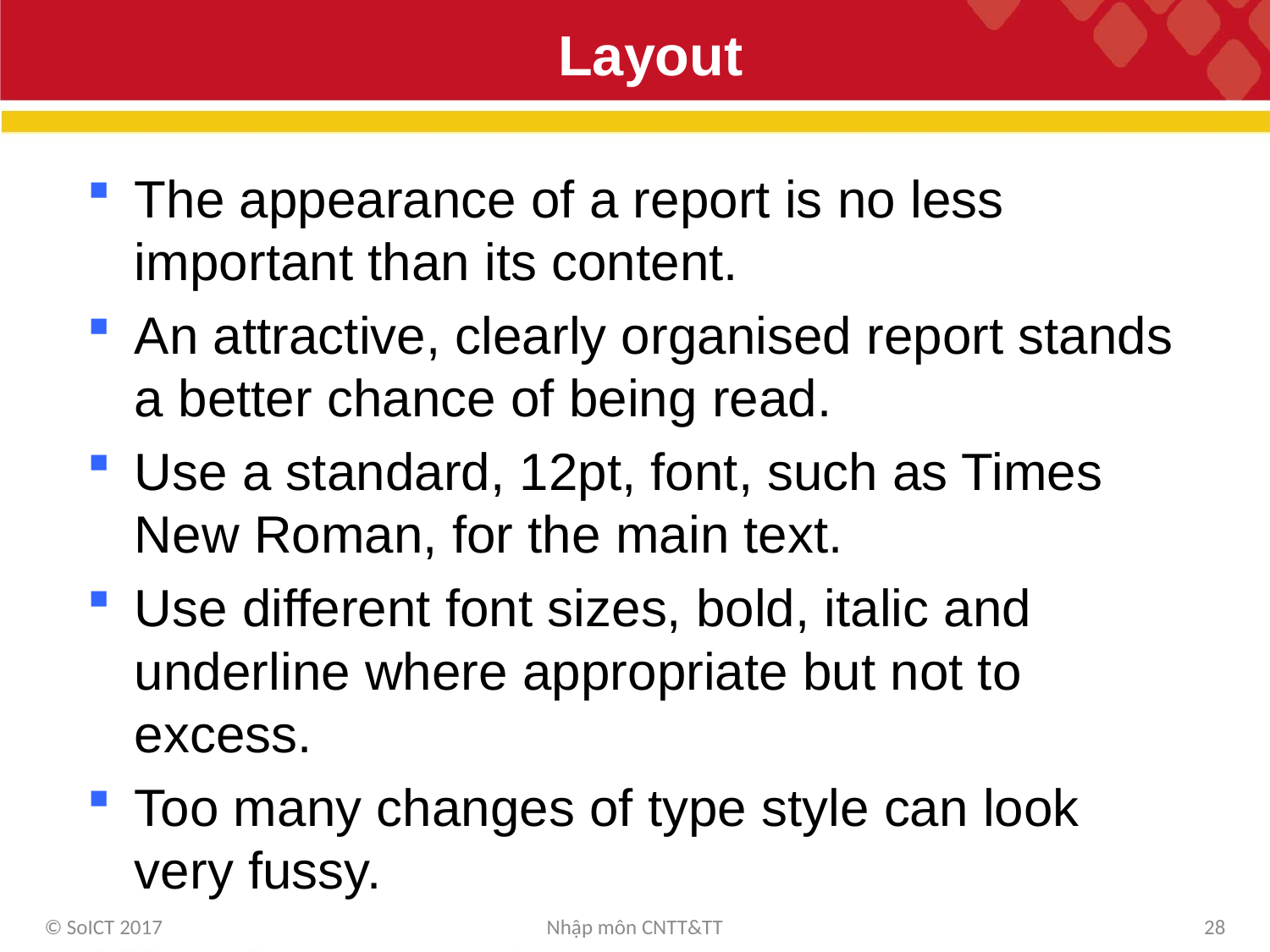

# Layout
The appearance of a report is no less important than its content.
An attractive, clearly organised report stands a better chance of being read.
Use a standard, 12pt, font, such as Times New Roman, for the main text.
Use different font sizes, bold, italic and underline where appropriate but not to excess.
Too many changes of type style can look very fussy.

© SoICT 2017
Nhập môn CNTT&TT
28